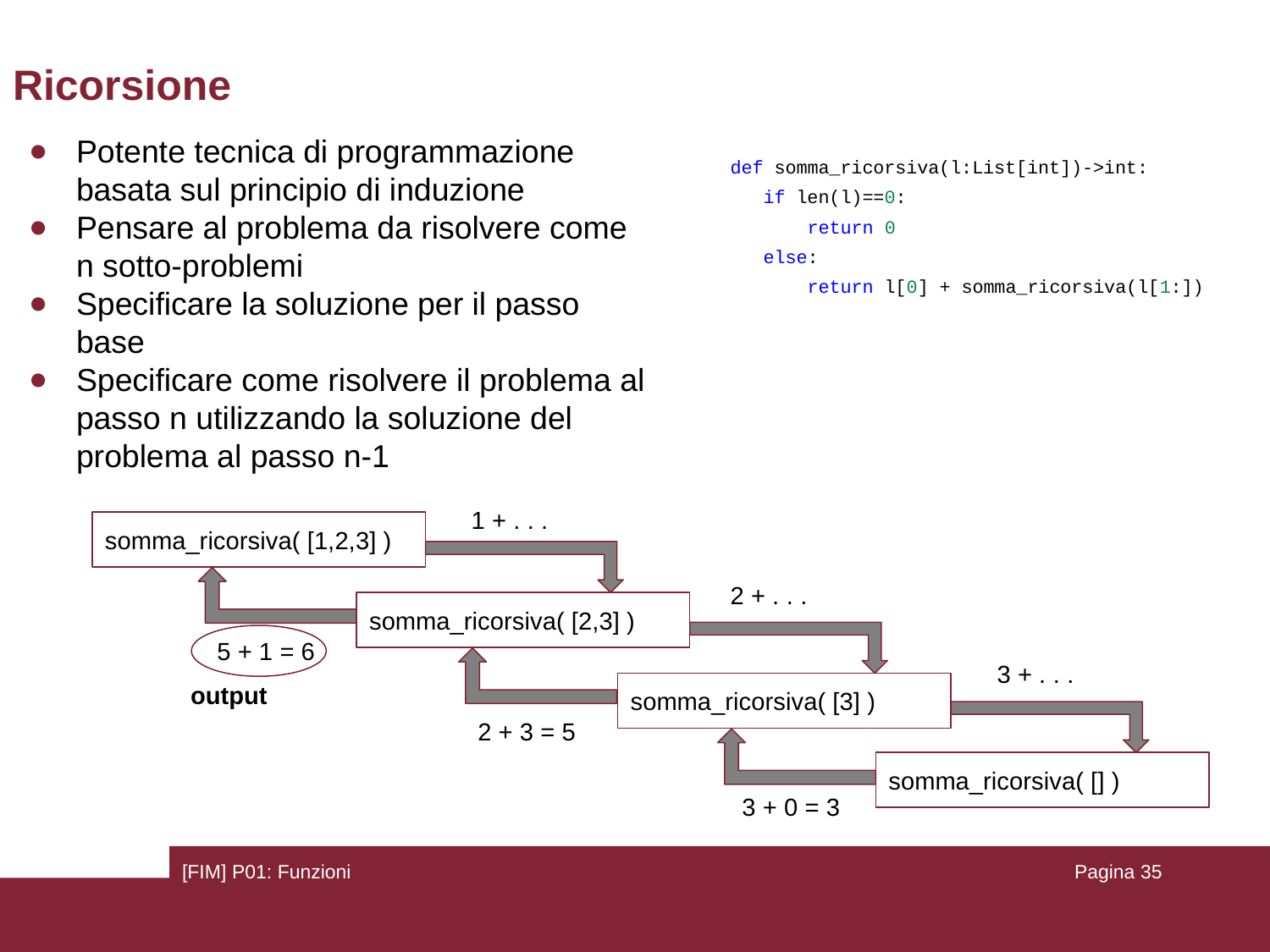

# Ricorsione
Potente tecnica di programmazione basata sul principio di induzione
Pensare al problema da risolvere come n sotto-problemi
Specificare la soluzione per il passo base
Specificare come risolvere il problema al passo n utilizzando la soluzione del problema al passo n-1
def somma_ricorsiva(l:List[int])->int:
   if len(l)==0:
       return 0
   else:
       return l[0] + somma_ricorsiva(l[1:])

1 + . . .
somma_ricorsiva( [1,2,3] )

2 + . . .
somma_ricorsiva( [2,3] )

5 + 1 = 6

3 + . . .

output
somma_ricorsiva( [3] )

2 + 3 = 5

somma_ricorsiva( [] )
3 + 0 = 3
[FIM] P01: Funzioni
Pagina 35